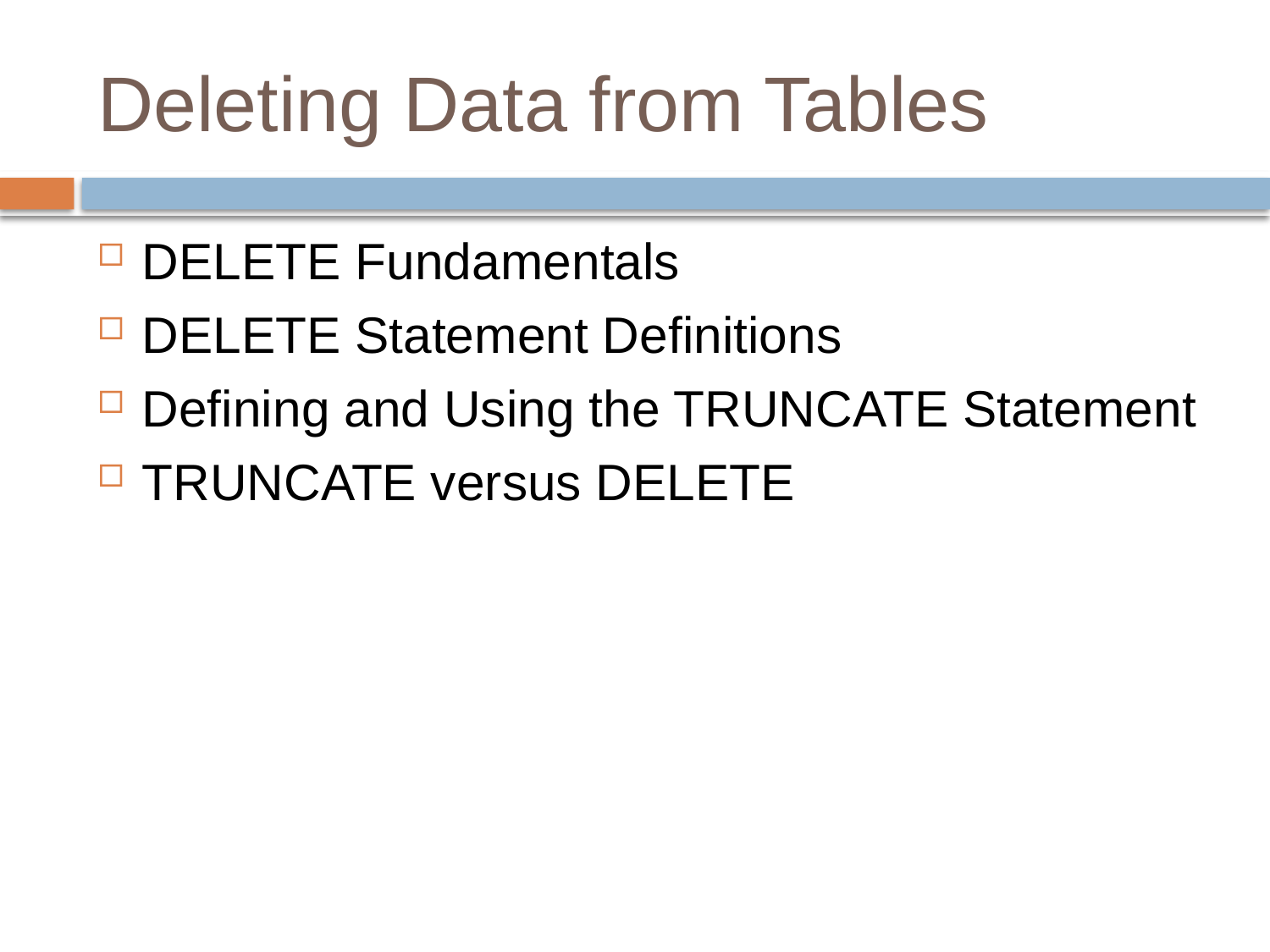

# Deleting Data from Tables
DELETE Fundamentals
DELETE Statement Definitions
Defining and Using the TRUNCATE Statement
TRUNCATE versus DELETE